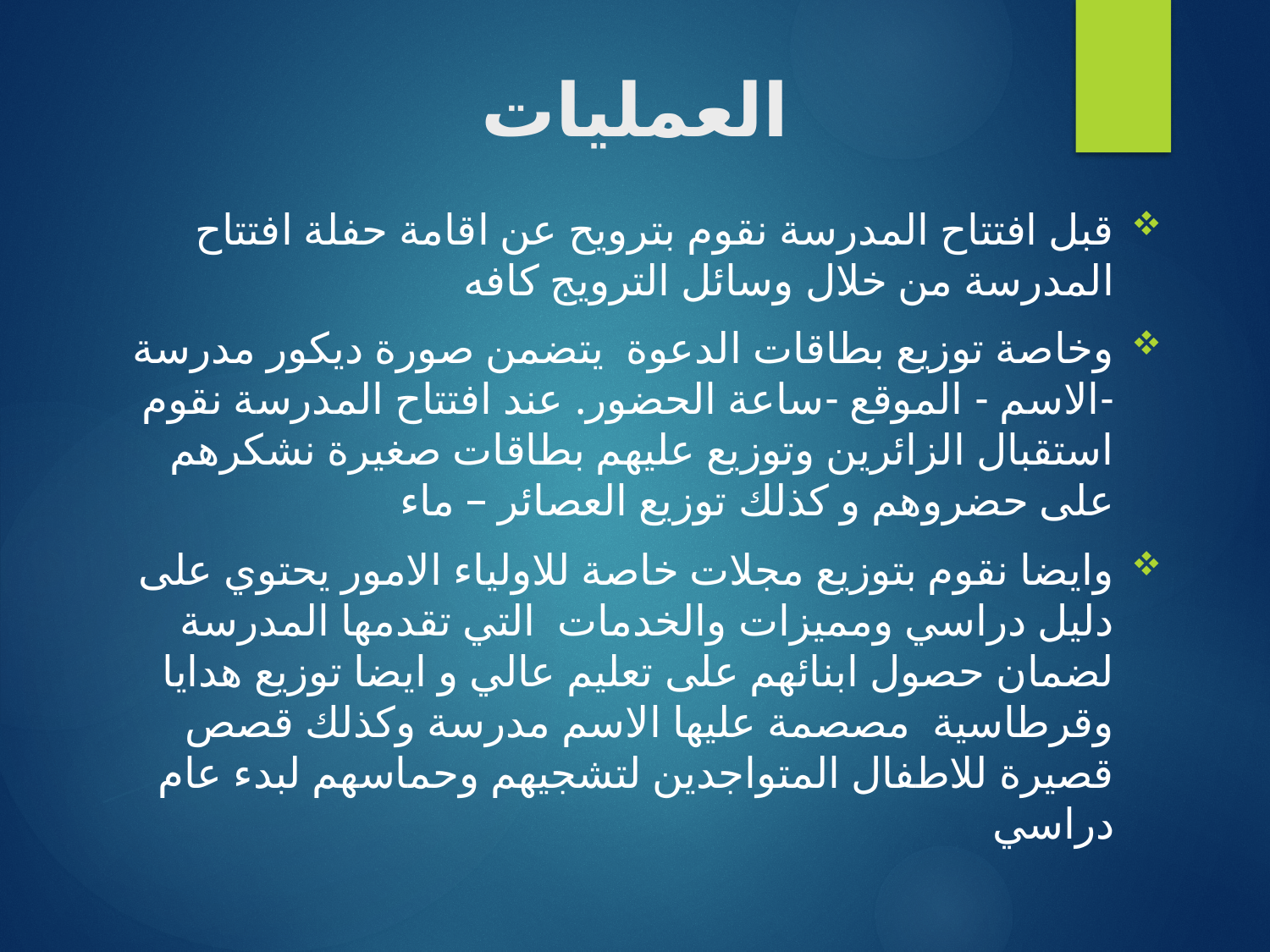

# العمليات
قبل افتتاح المدرسة نقوم بترويح عن اقامة حفلة افتتاح المدرسة من خلال وسائل الترويج كافه
وخاصة توزيع بطاقات الدعوة  يتضمن صورة ديكور مدرسة -الاسم - الموقع -ساعة الحضور. عند افتتاح المدرسة نقوم استقبال الزائرين وتوزيع عليهم بطاقات صغيرة نشكرهم على حضروهم و كذلك توزيع العصائر – ماء
وايضا نقوم بتوزيع مجلات خاصة للاولياء الامور يحتوي على دليل دراسي ومميزات والخدمات  التي تقدمها المدرسة لضمان حصول ابنائهم على تعليم عالي و ايضا توزيع هدايا وقرطاسية  مصصمة عليها الاسم مدرسة وكذلك قصص قصيرة للاطفال المتواجدين لتشجيهم وحماسهم لبدء عام دراسي